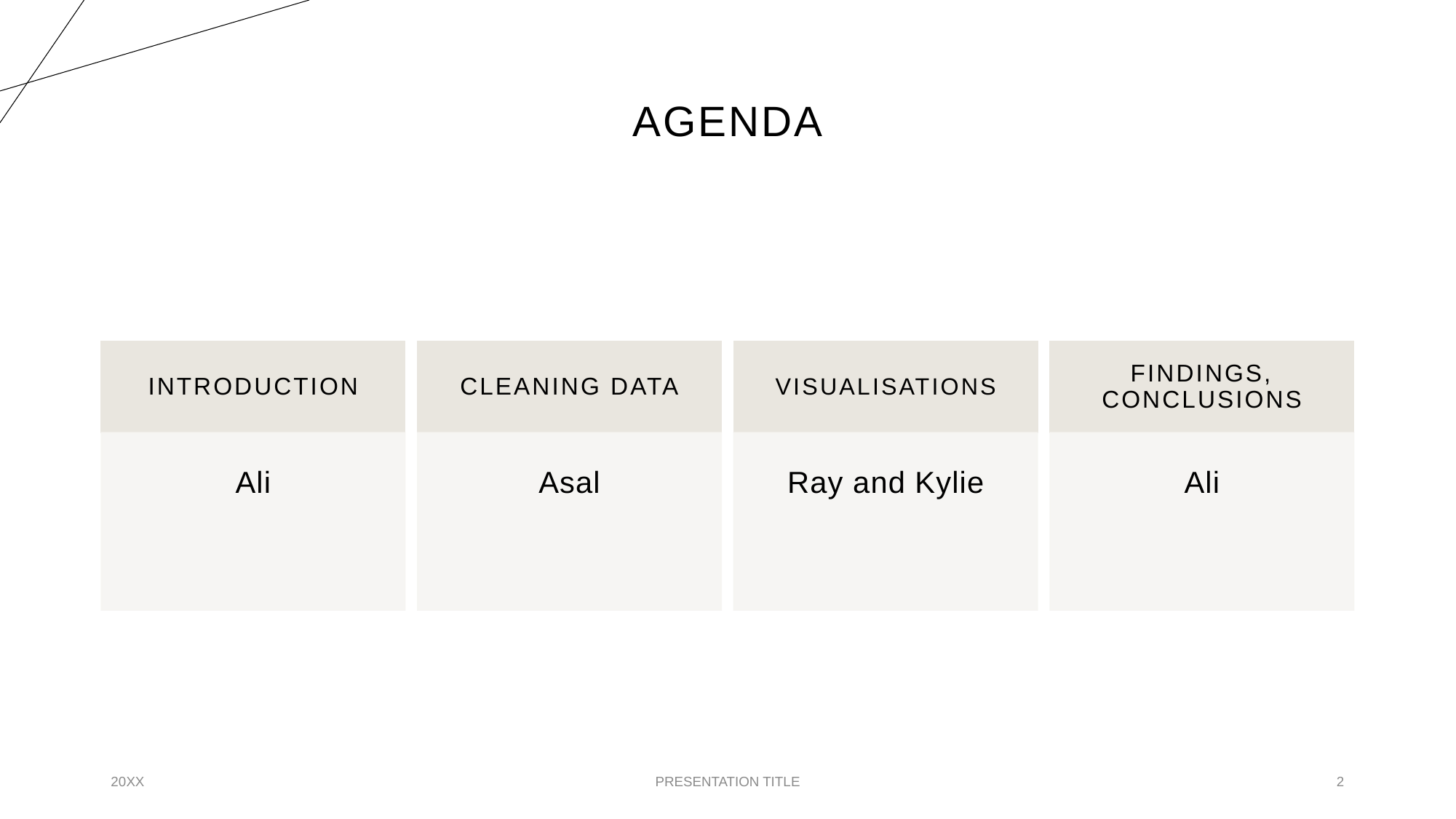

# aGENDA
INTRODUCTION
Ali
CLEANING DATA
Asal
VISUALISATIONS
Ray and Kylie
FINDINGS, CONCLUSIONS
Ali
20XX
PRESENTATION TITLE
2